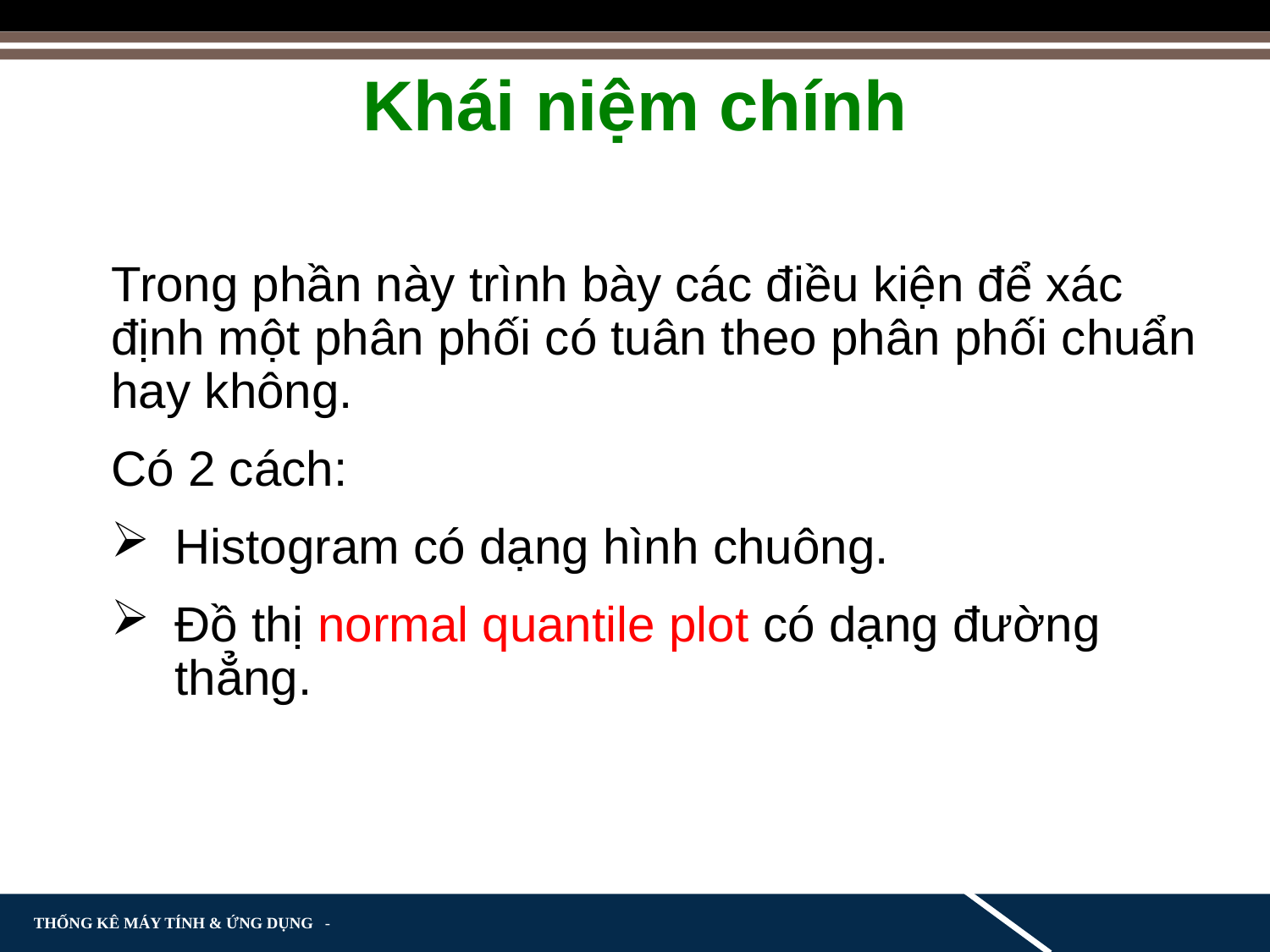

Khái niệm chính
Trong phần này trình bày các điều kiện để xác định một phân phối có tuân theo phân phối chuẩn hay không.
Có 2 cách:
Histogram có dạng hình chuông.
Đồ thị normal quantile plot có dạng đường thẳng.